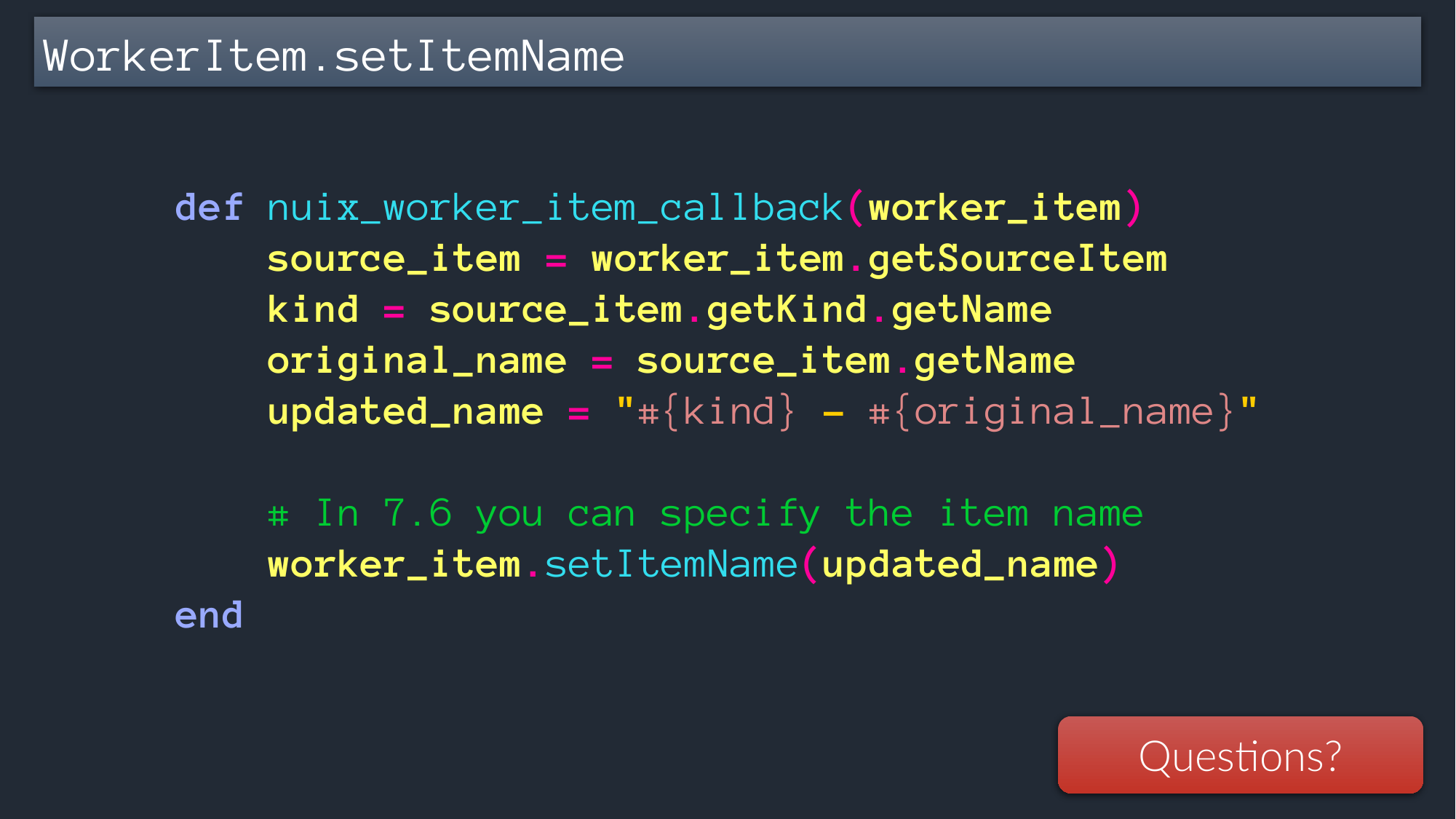

WorkerItem.setItemName
def nuix_worker_item_callback(worker_item)
    source_item = worker_item.getSourceItem
    kind = source_item.getKind.getName
    original_name = source_item.getName
    updated_name = "#{kind} - #{original_name}"

    # In 7.6 you can specify the item name
    worker_item.setItemName(updated_name)
end
Questions?